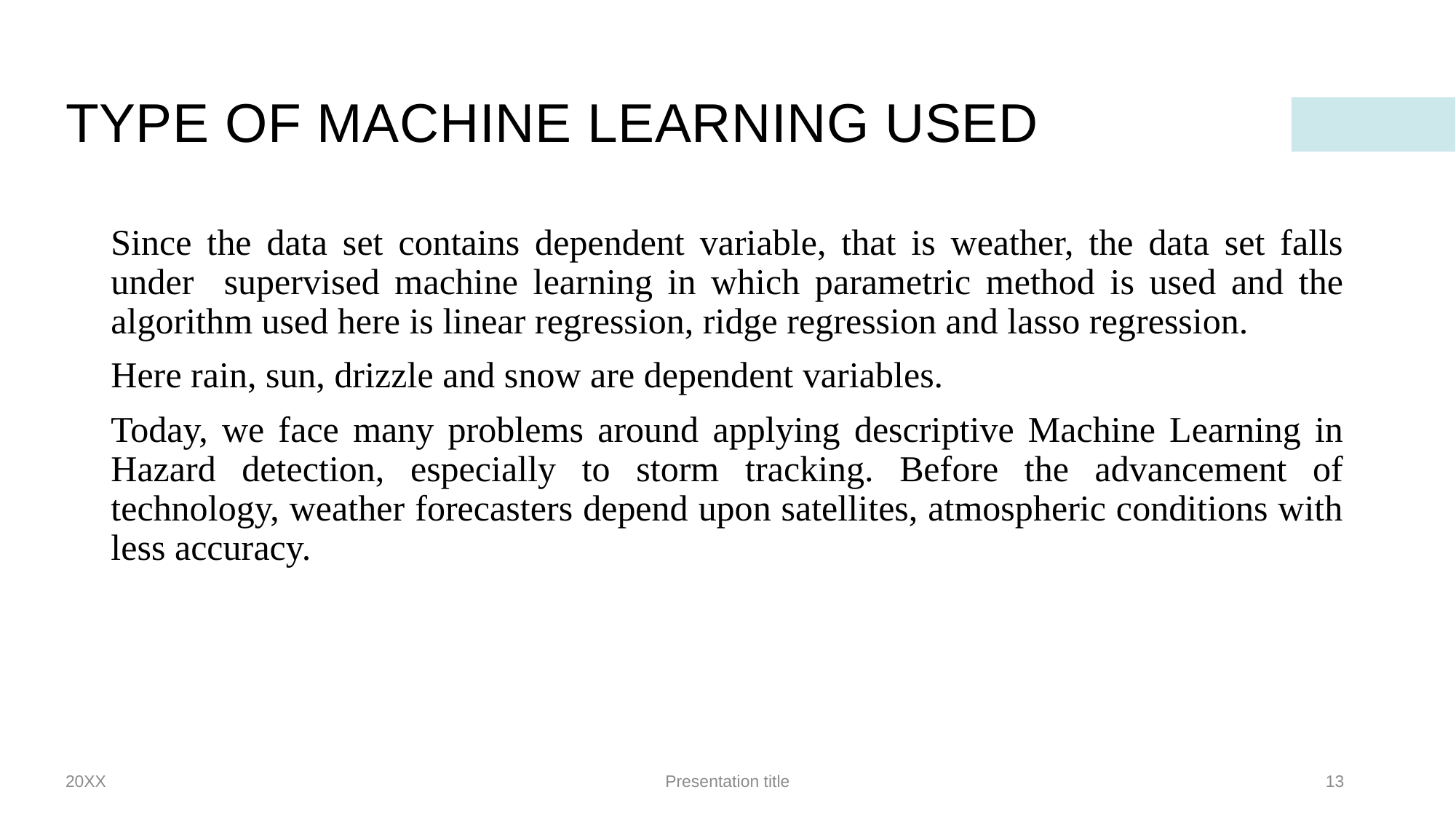

# TYPE OF MACHINE LEARNING USED
Since the data set contains dependent variable, that is weather, the data set falls under  supervised machine learning in which parametric method is used and the algorithm used here is linear regression, ridge regression and lasso regression.
Here rain, sun, drizzle and snow are dependent variables.
Today, we face many problems around applying descriptive Machine Learning in Hazard detection, especially to storm tracking. Before the advancement of technology, weather forecasters depend upon satellites, atmospheric conditions with less accuracy.

20XX
Presentation title
13